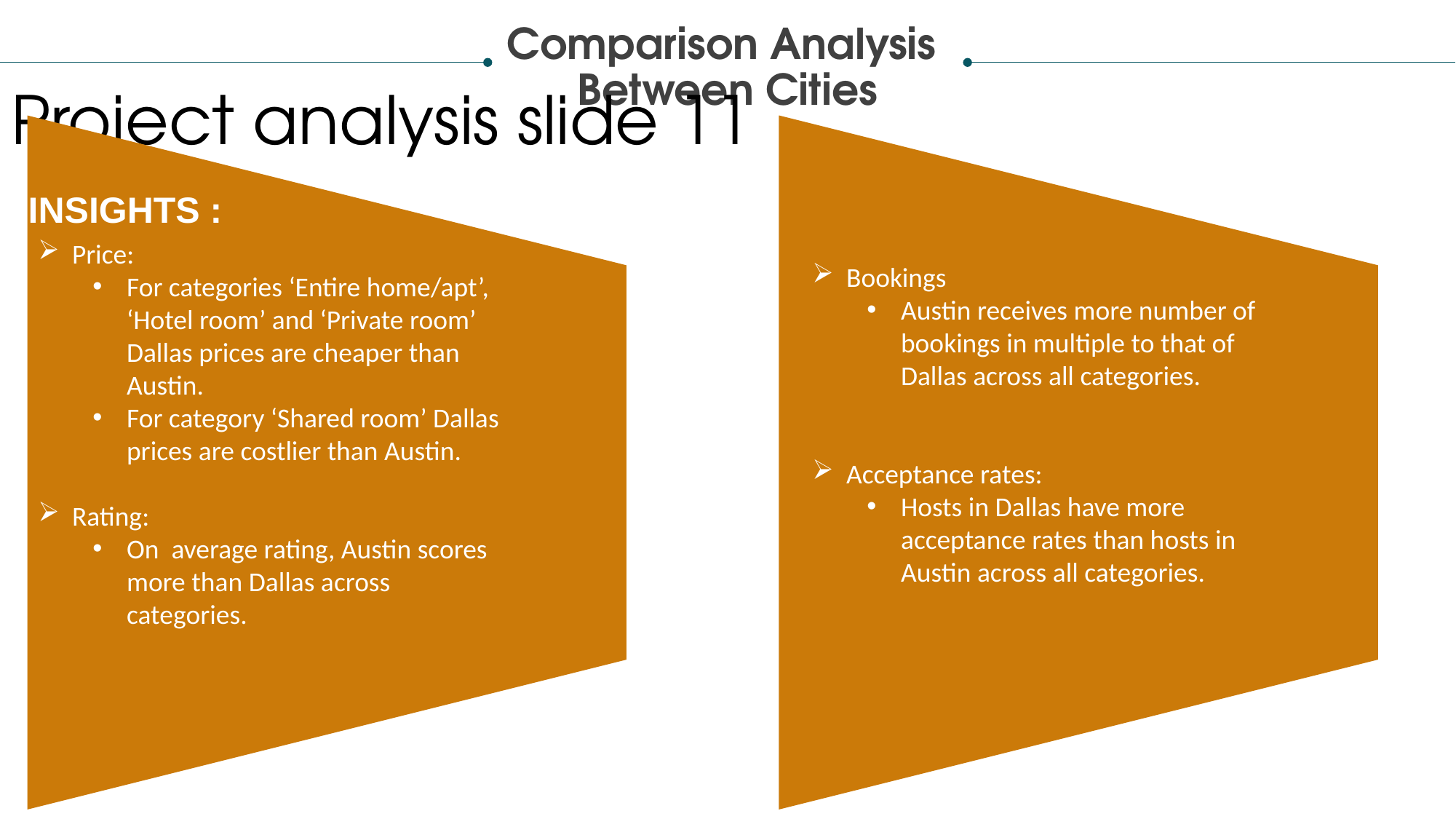

Comparison Analysis
Between Cities
Project analysis slide 11

INSIGHTS :
Price:
For categories ‘Entire home/apt’, ‘Hotel room’ and ‘Private room’ Dallas prices are cheaper than Austin.
For category ‘Shared room’ Dallas prices are costlier than Austin.

Rating:
On  average rating, Austin scores more than Dallas across  categories.

Bookings
Austin receives more number of bookings in multiple to that of Dallas across all categories.

Acceptance rates:
Hosts in Dallas have more acceptance rates than hosts in Austin across all categories.